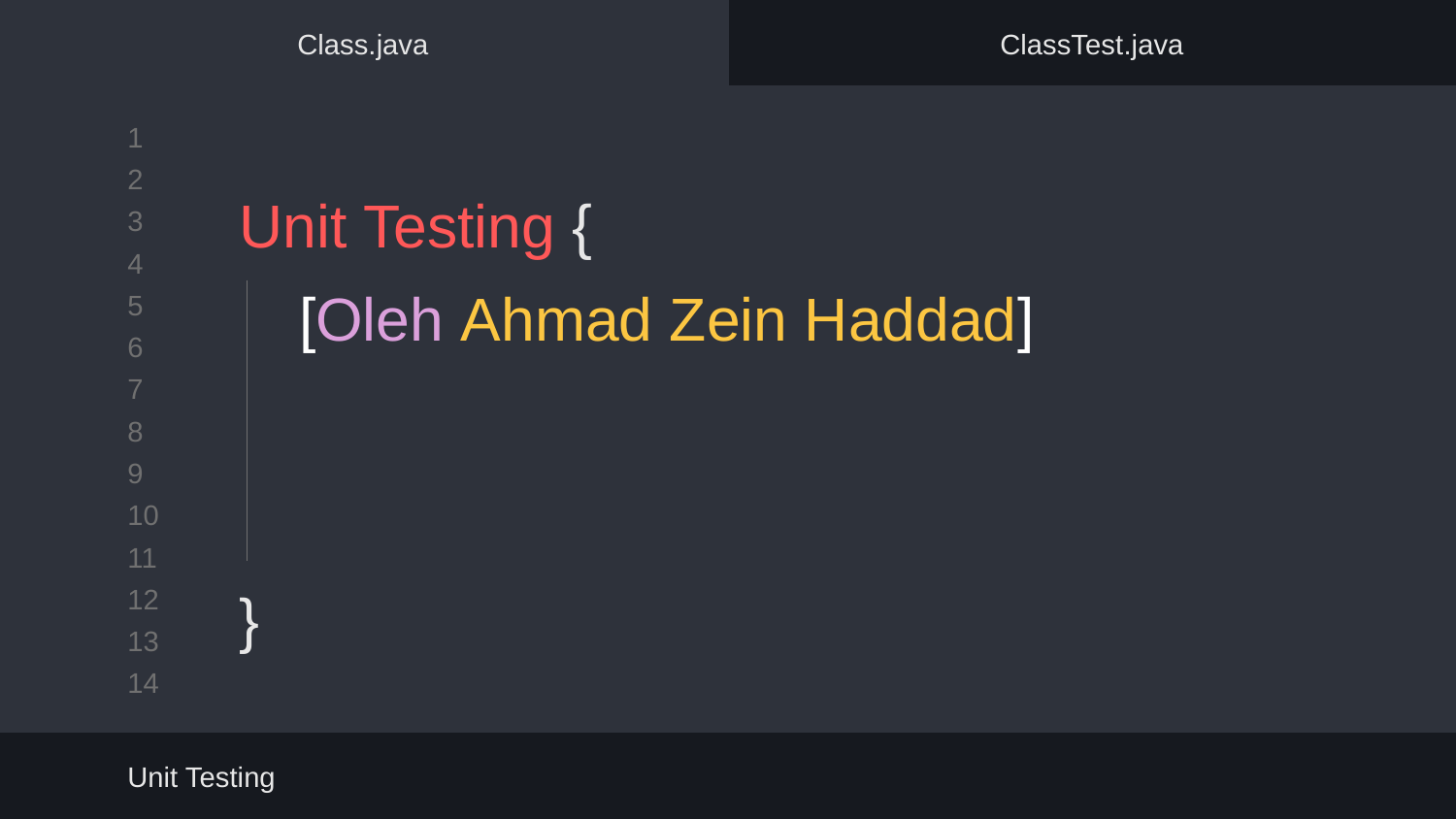

Class.java
ClassTest.java
# Unit Testing {
}
[Oleh Ahmad Zein Haddad]
Unit Testing